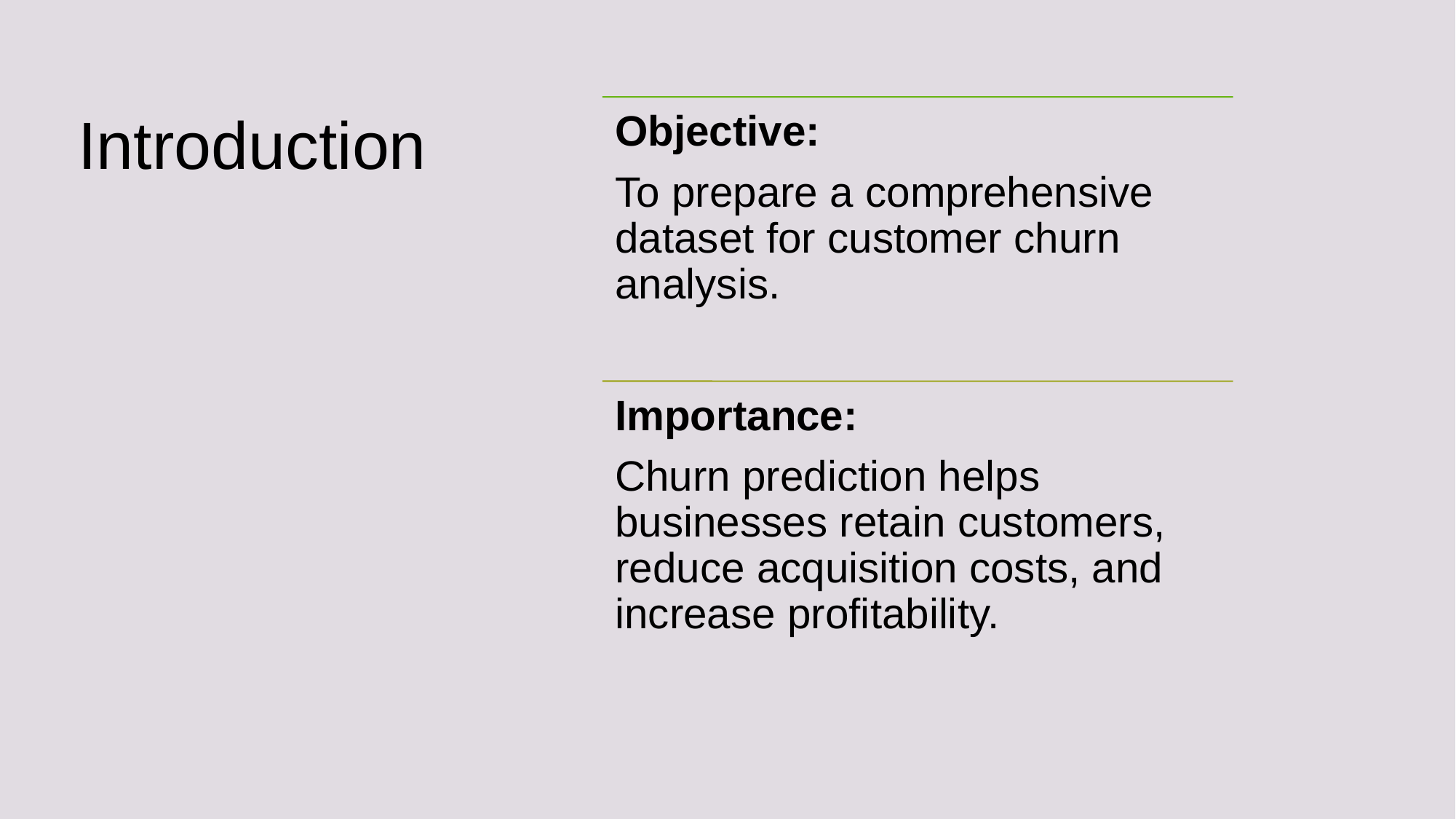

# Introduction
Objective:
To prepare a comprehensive dataset for customer churn analysis.
Importance:
Churn prediction helps businesses retain customers, reduce acquisition costs, and increase profitability.